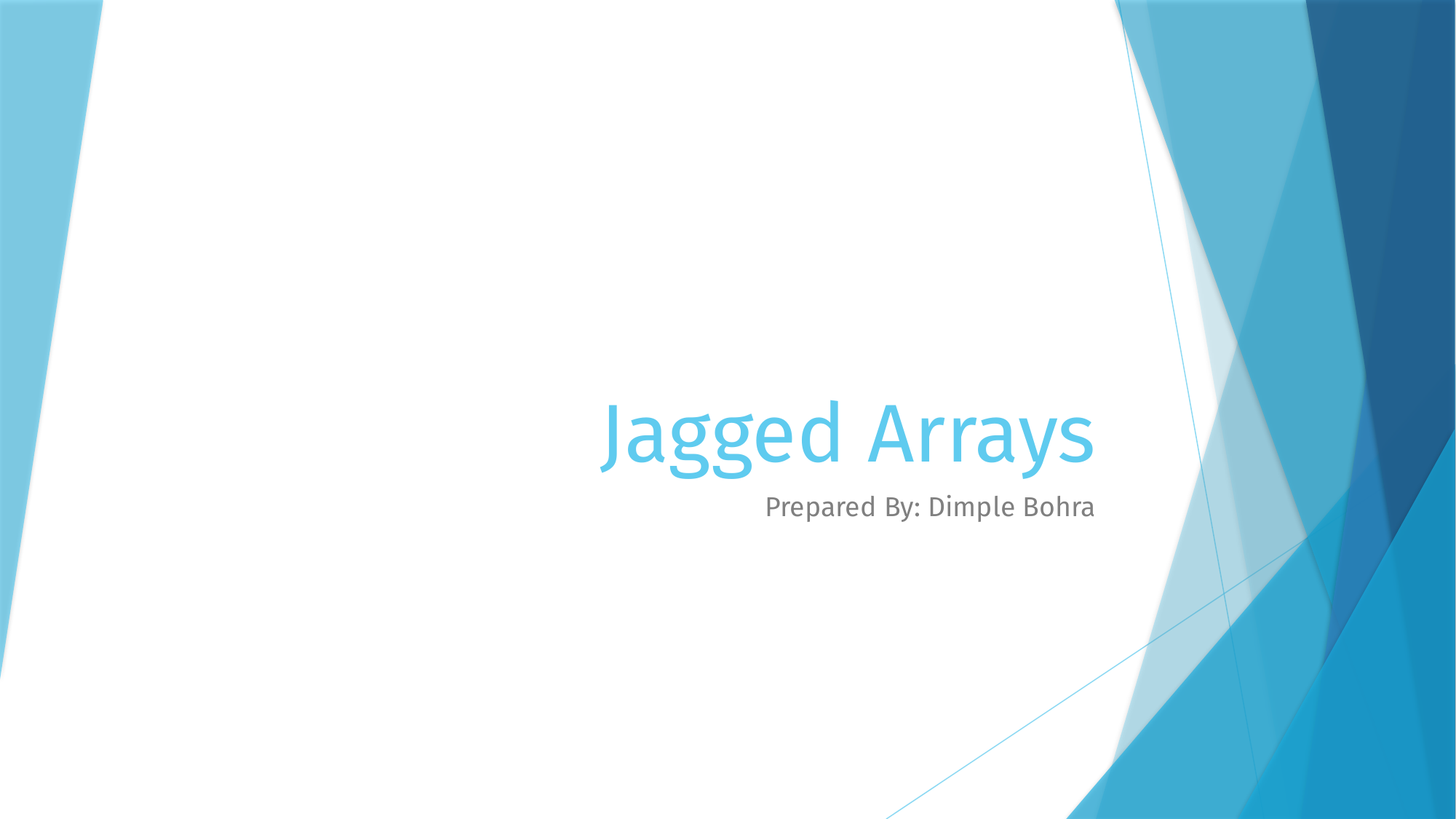

# Jagged Arrays
Prepared By: Dimple Bohra